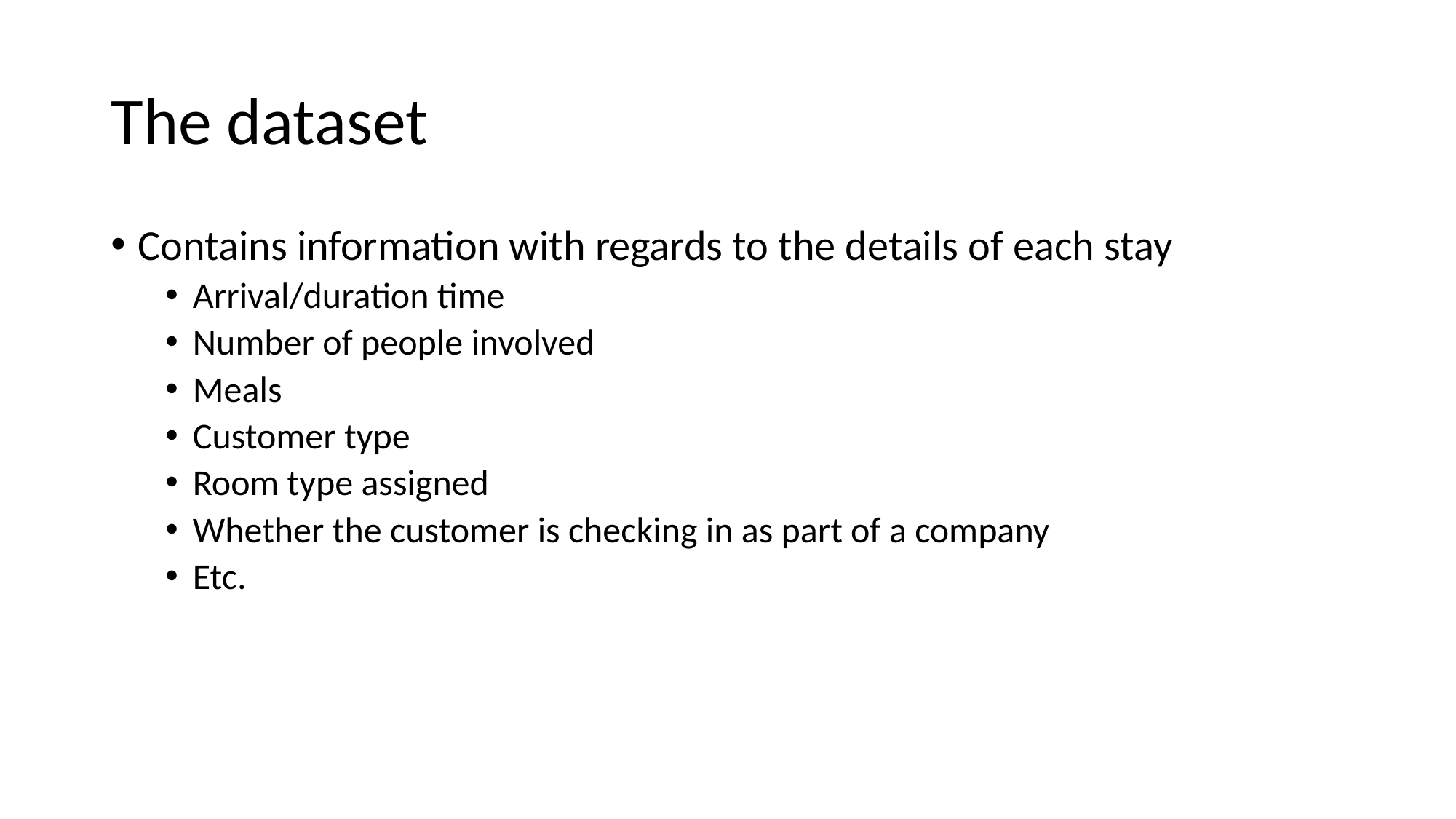

# The dataset
Contains information with regards to the details of each stay
Arrival/duration time
Number of people involved
Meals
Customer type
Room type assigned
Whether the customer is checking in as part of a company
Etc.